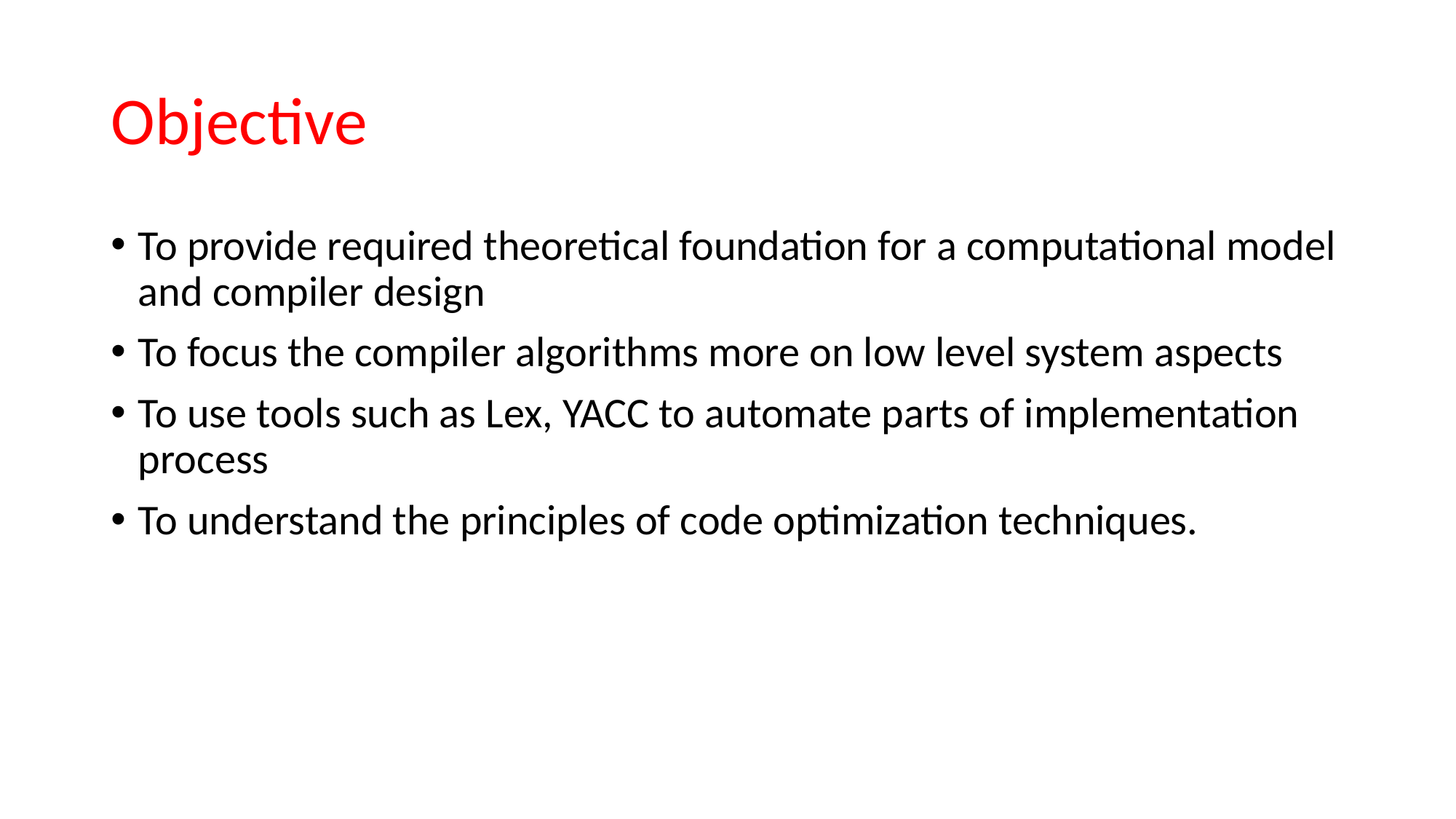

# Objective
To provide required theoretical foundation for a computational model and compiler design
To focus the compiler algorithms more on low level system aspects
To use tools such as Lex, YACC to automate parts of implementation process
To understand the principles of code optimization techniques.